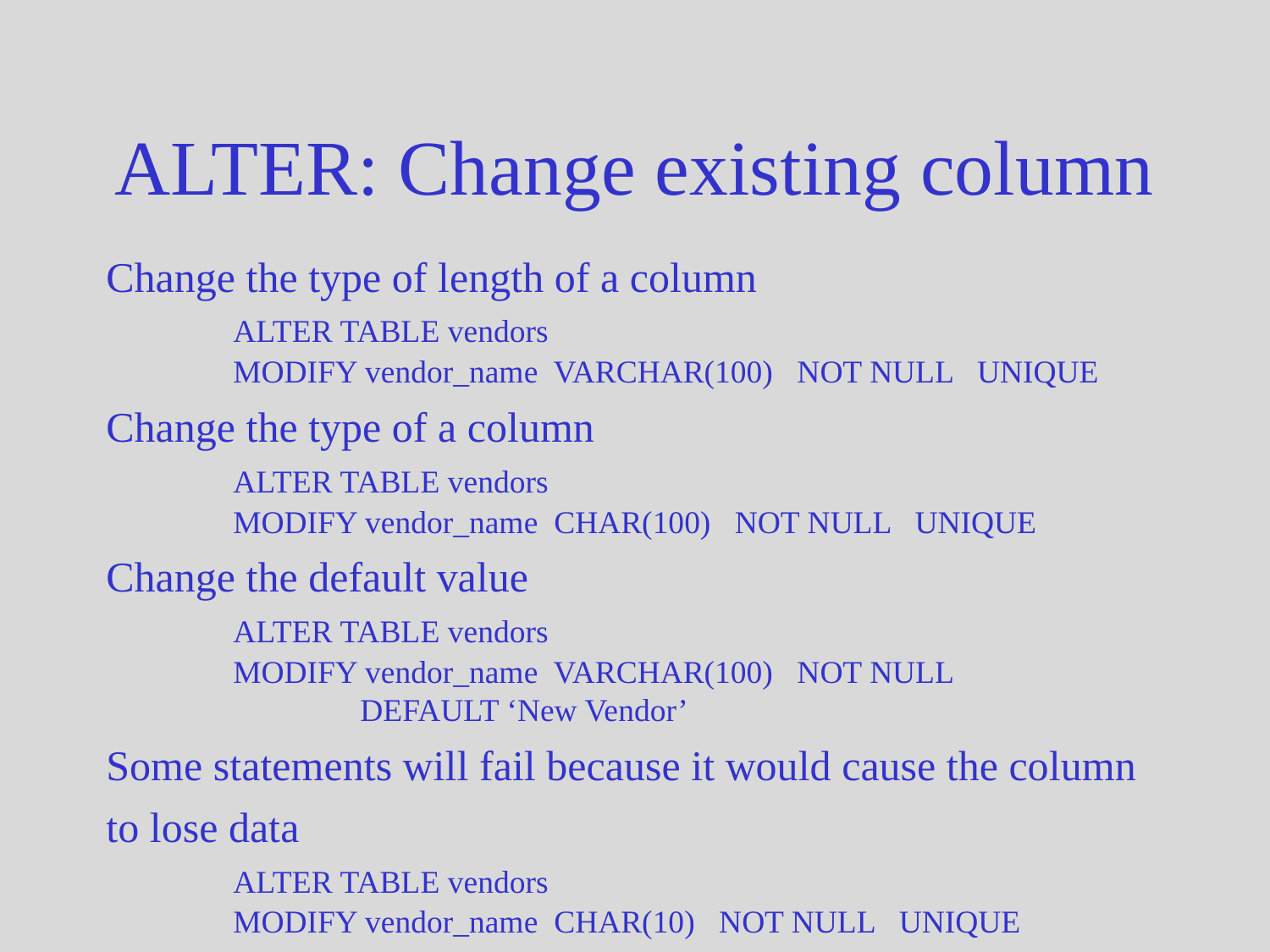

# ALTER: Change existing column
Change the type of length of a column
	ALTER TABLE vendors
	MODIFY vendor_name  VARCHAR(100)   NOT NULL   UNIQUE
Change the type of a column
	ALTER TABLE vendors
	MODIFY vendor_name  CHAR(100)   NOT NULL   UNIQUE
Change the default value
	ALTER TABLE vendors
	MODIFY vendor_name  VARCHAR(100)   NOT NULL
		DEFAULT ‘New Vendor’
Some statements will fail because it would cause the column
to lose data
	ALTER TABLE vendors
	MODIFY vendor_name  CHAR(10)   NOT NULL   UNIQUE